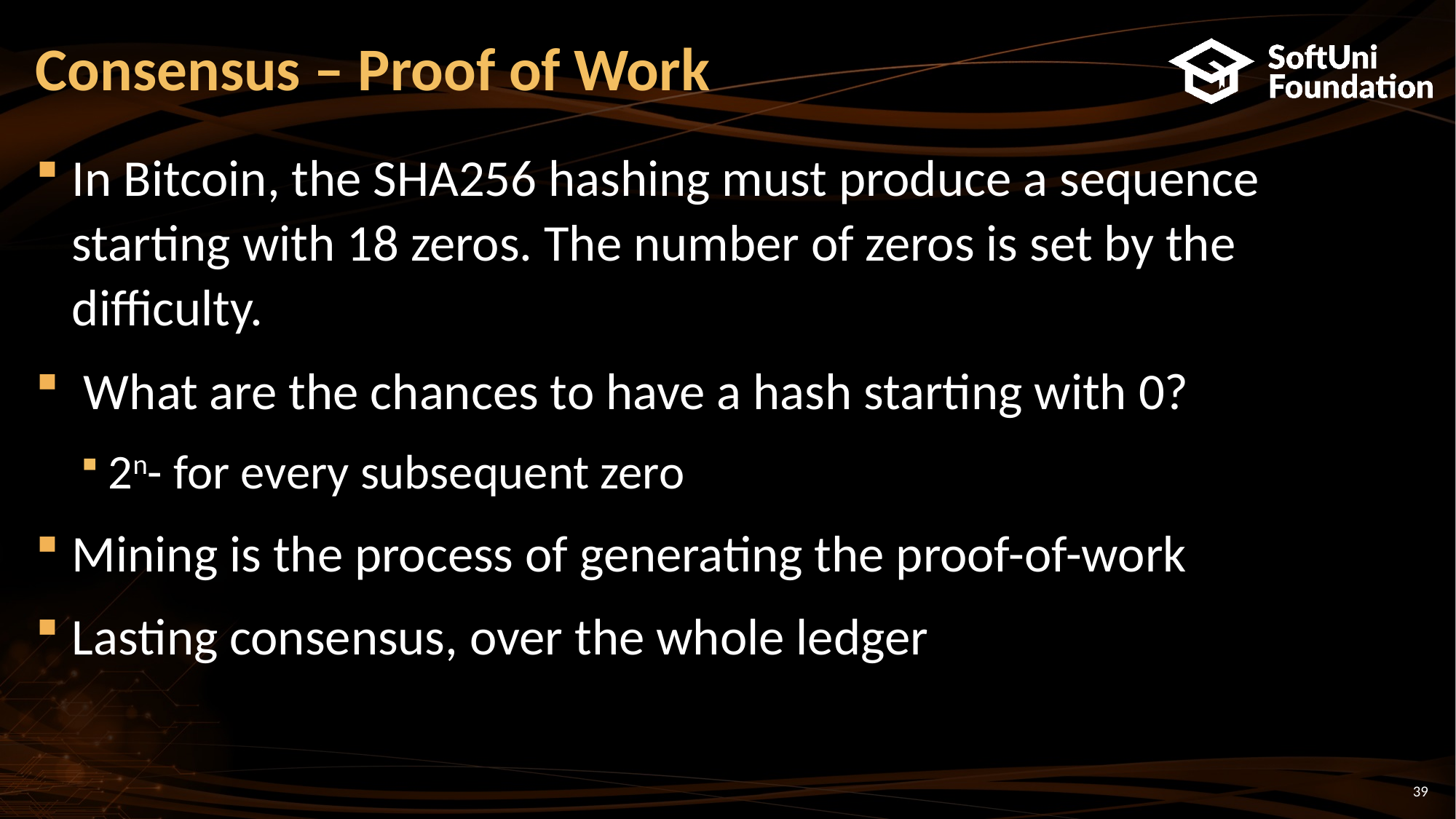

# Consensus – Proof of Work
In Bitcoin, the SHA256 hashing must produce a sequence starting with 18 zeros. The number of zeros is set by the difficulty.
 What are the chances to have a hash starting with 0?
2n- for every subsequent zero
Mining is the process of generating the proof-of-work
Lasting consensus, over the whole ledger
39